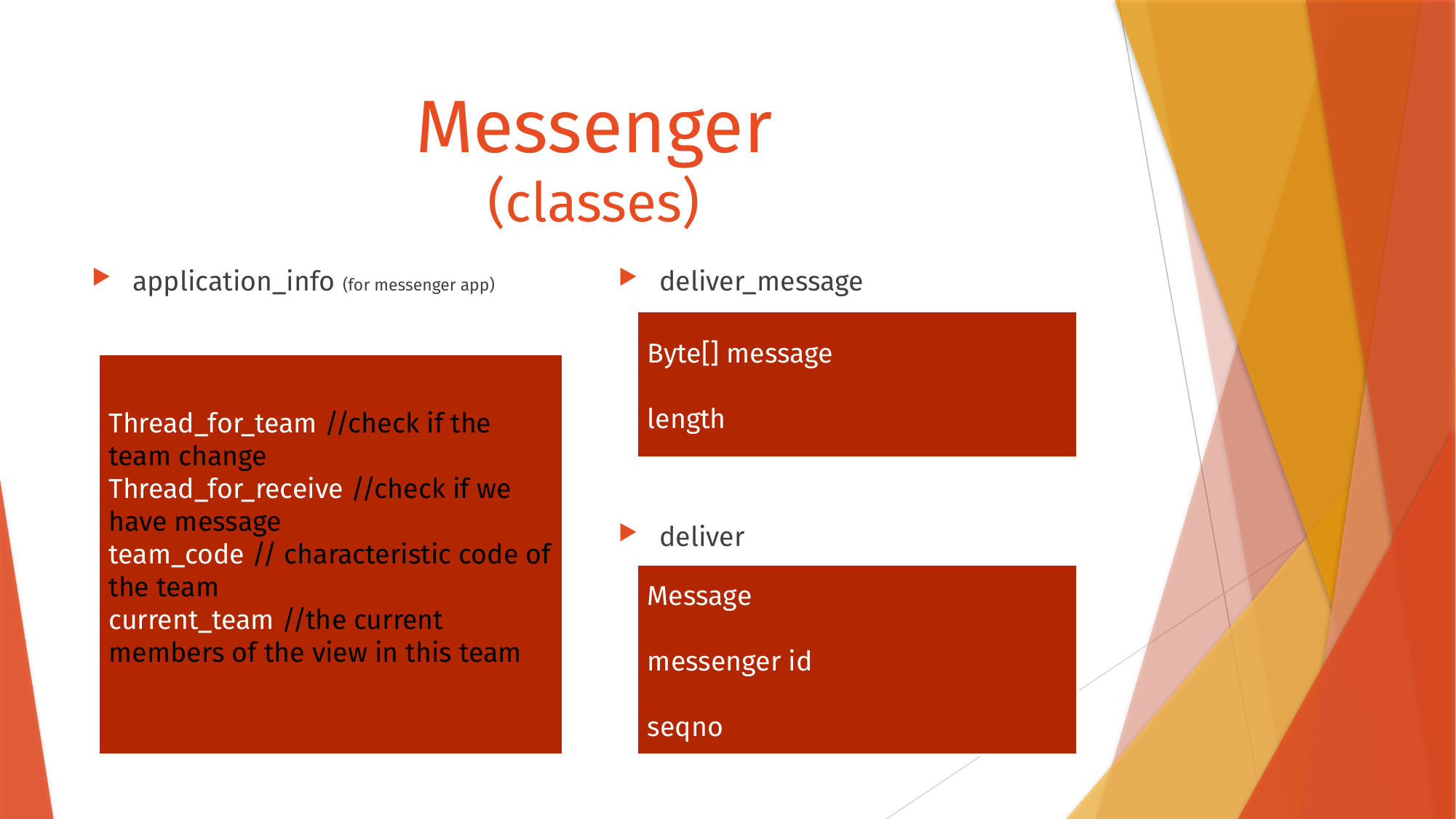

# Messenger (classes)
application_info (for messenger app)

deliver_message

Byte[] message

length

Thread_for_team //check if the team change
Thread_for_receive //check if we have message
team_code // characteristic code of the team
current_team //the current members of the view in this team
deliver
Message

messenger id

seqno